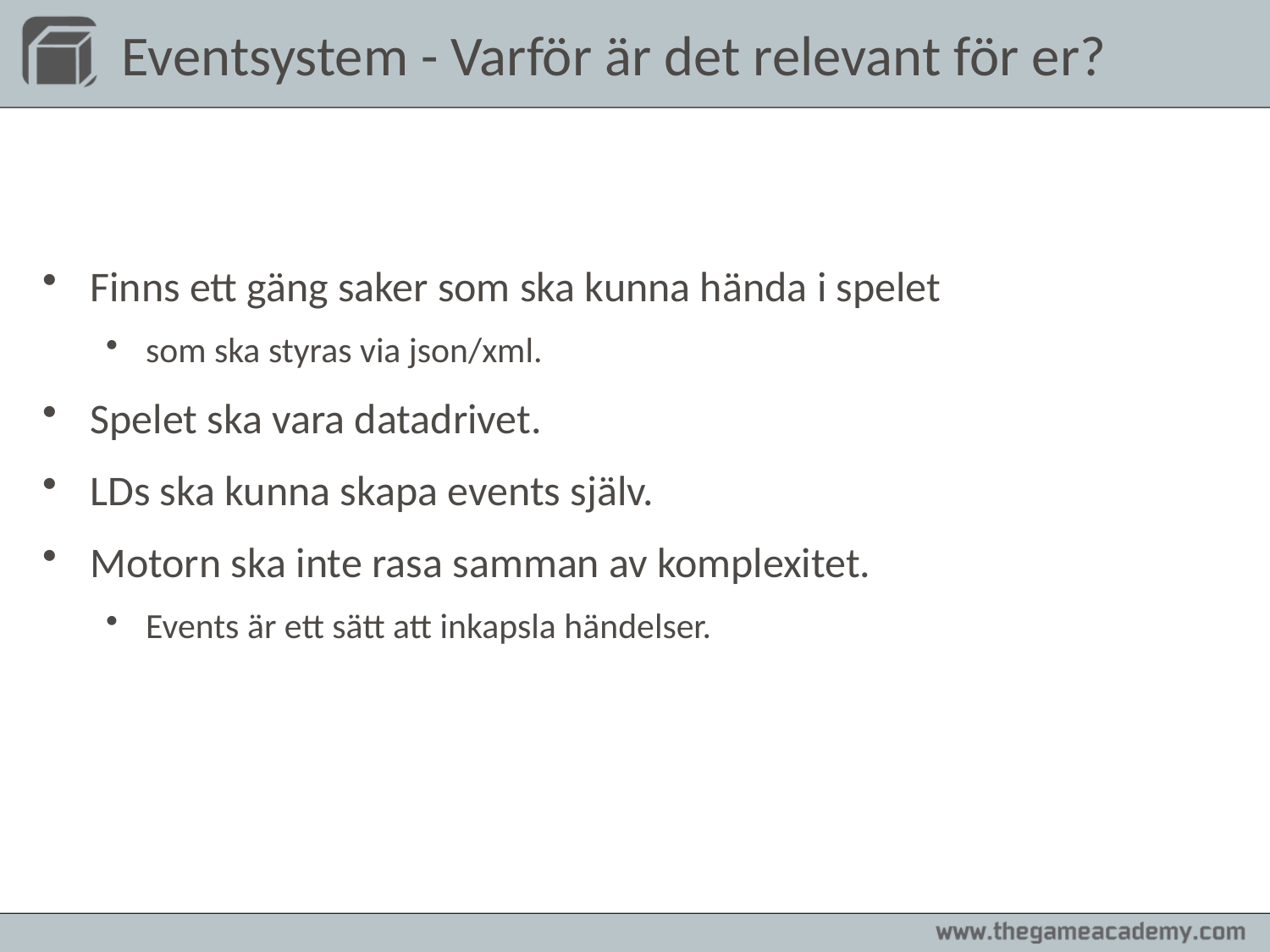

# Eventsystem - Varför är det relevant för er?

Finns ett gäng saker som ska kunna hända i spelet
som ska styras via json/xml.
Spelet ska vara datadrivet.
LDs ska kunna skapa events själv.
Motorn ska inte rasa samman av komplexitet.
Events är ett sätt att inkapsla händelser.